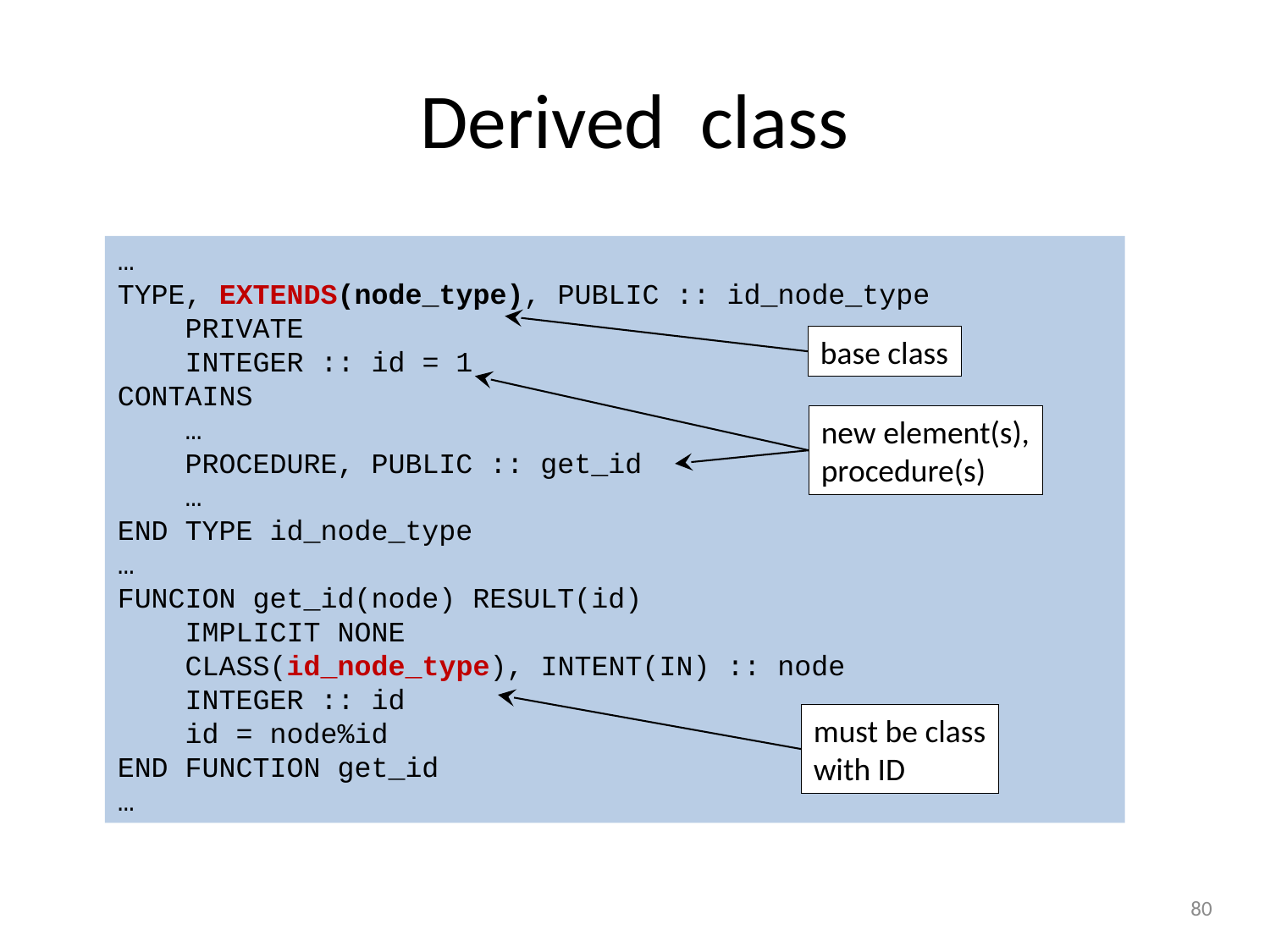

# Derived  class
…
TYPE, EXTENDS(node_type), PUBLIC :: id_node_type
    PRIVATE
    INTEGER :: id = 1
CONTAINS
    …
    PROCEDURE, PUBLIC :: get_id
    …
END TYPE id_node_type
…
FUNCION get_id(node) RESULT(id)
    IMPLICIT NONE
    CLASS(id_node_type), INTENT(IN) :: node
    INTEGER :: id
    id = node%id
END FUNCTION get_id
…
base class
new element(s),
procedure(s)
must be class
with ID
80